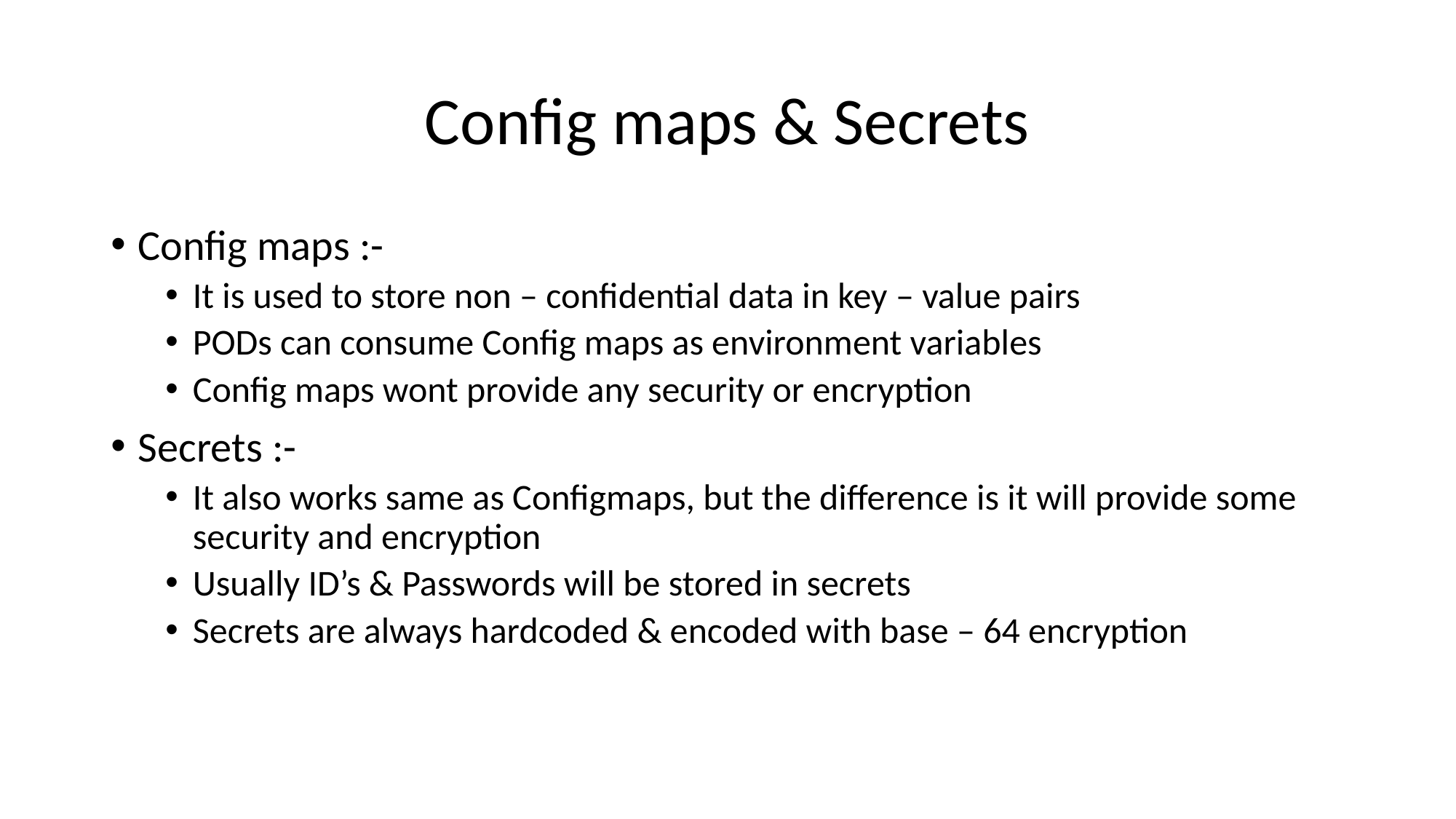

# Config maps & Secrets
Config maps :-
It is used to store non – confidential data in key – value pairs
PODs can consume Config maps as environment variables
Config maps wont provide any security or encryption
Secrets :-
It also works same as Configmaps, but the difference is it will provide some security and encryption
Usually ID’s & Passwords will be stored in secrets
Secrets are always hardcoded & encoded with base – 64 encryption